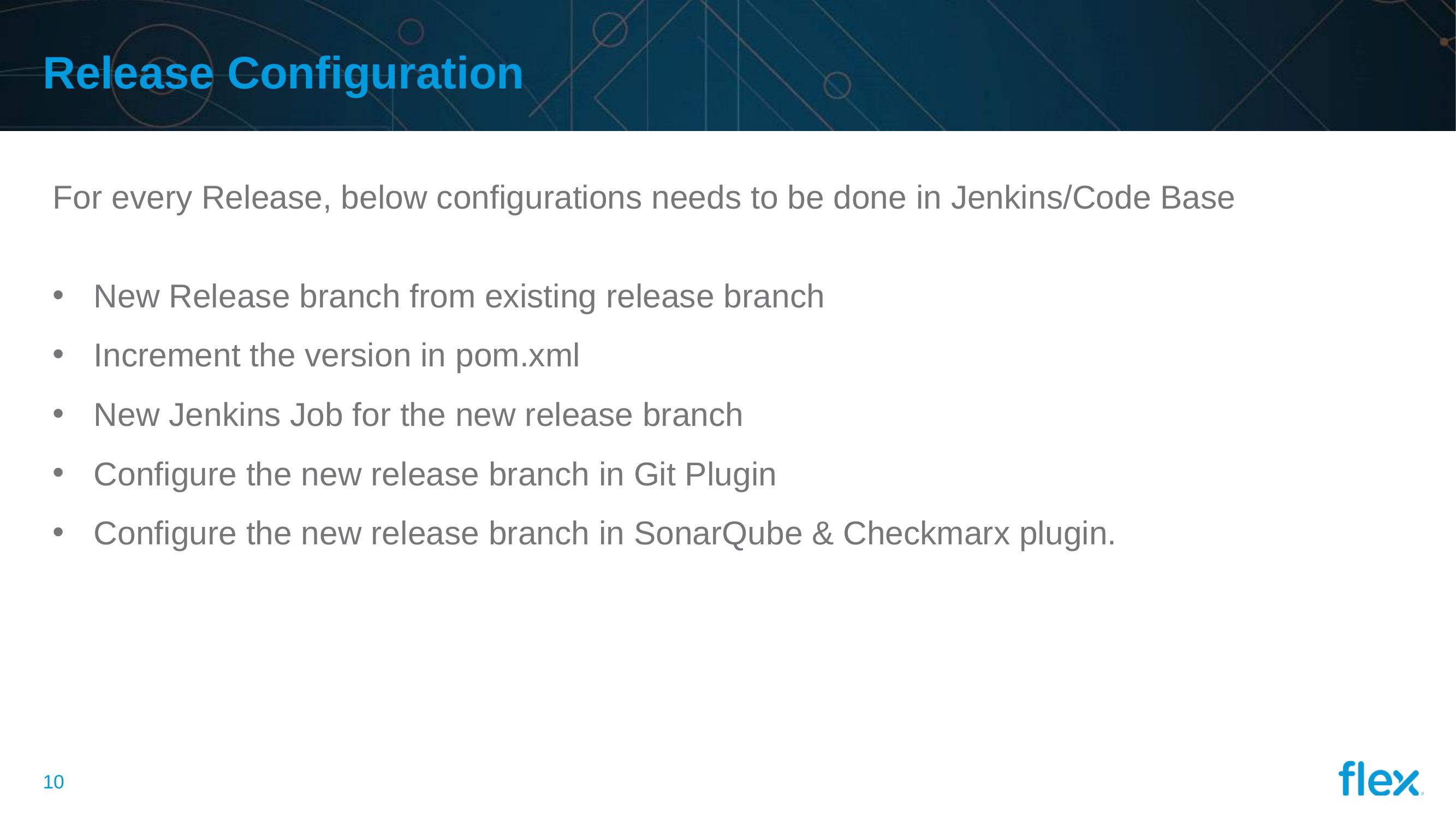

# Release Configuration
For every Release, below configurations needs to be done in Jenkins/Code Base

New Release branch from existing release branch
Increment the version in pom.xml
New Jenkins Job for the new release branch
Configure the new release branch in Git Plugin
Configure the new release branch in SonarQube & Checkmarx plugin.

10